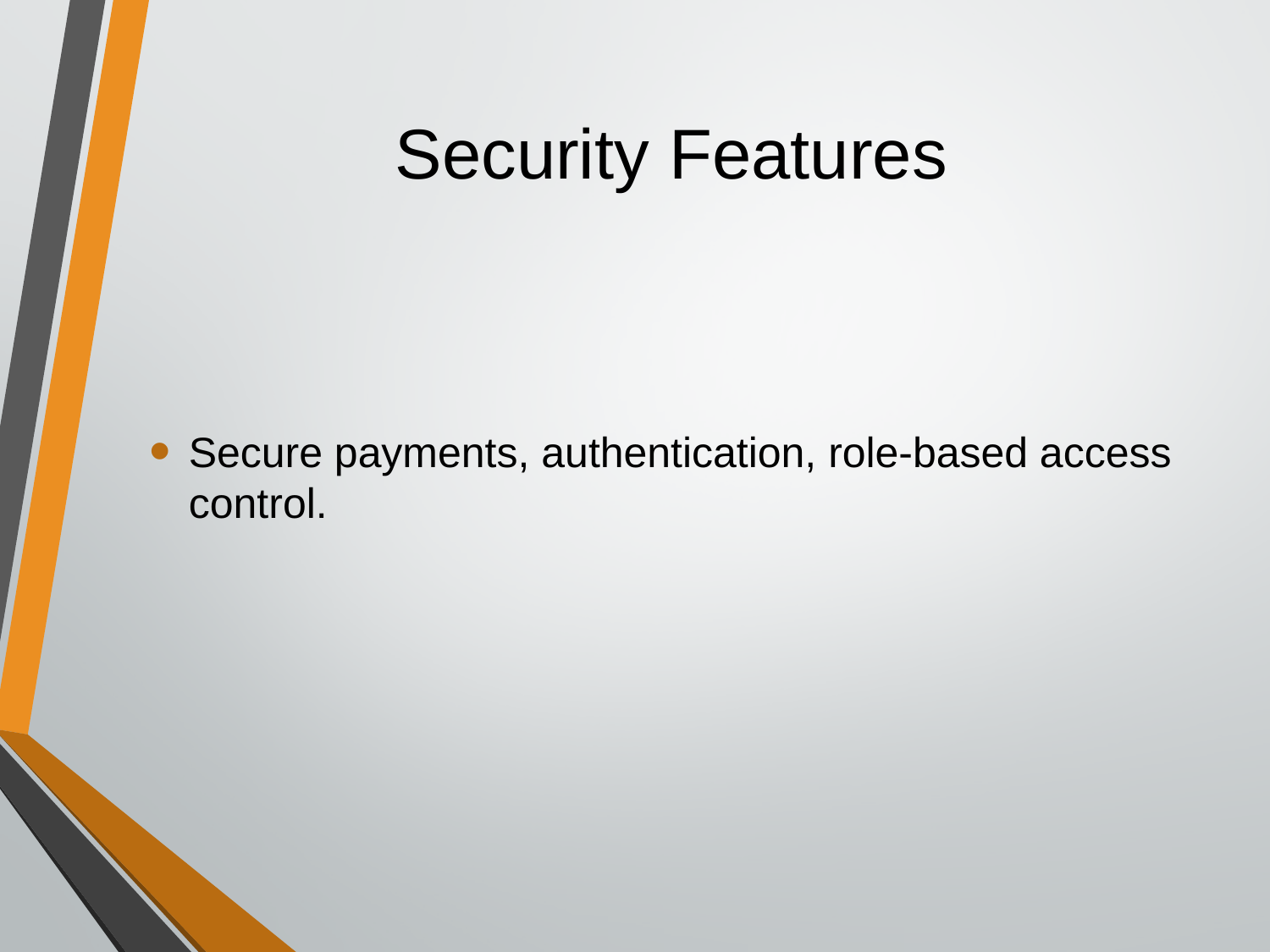

# Security Features
Secure payments, authentication, role-based access control.